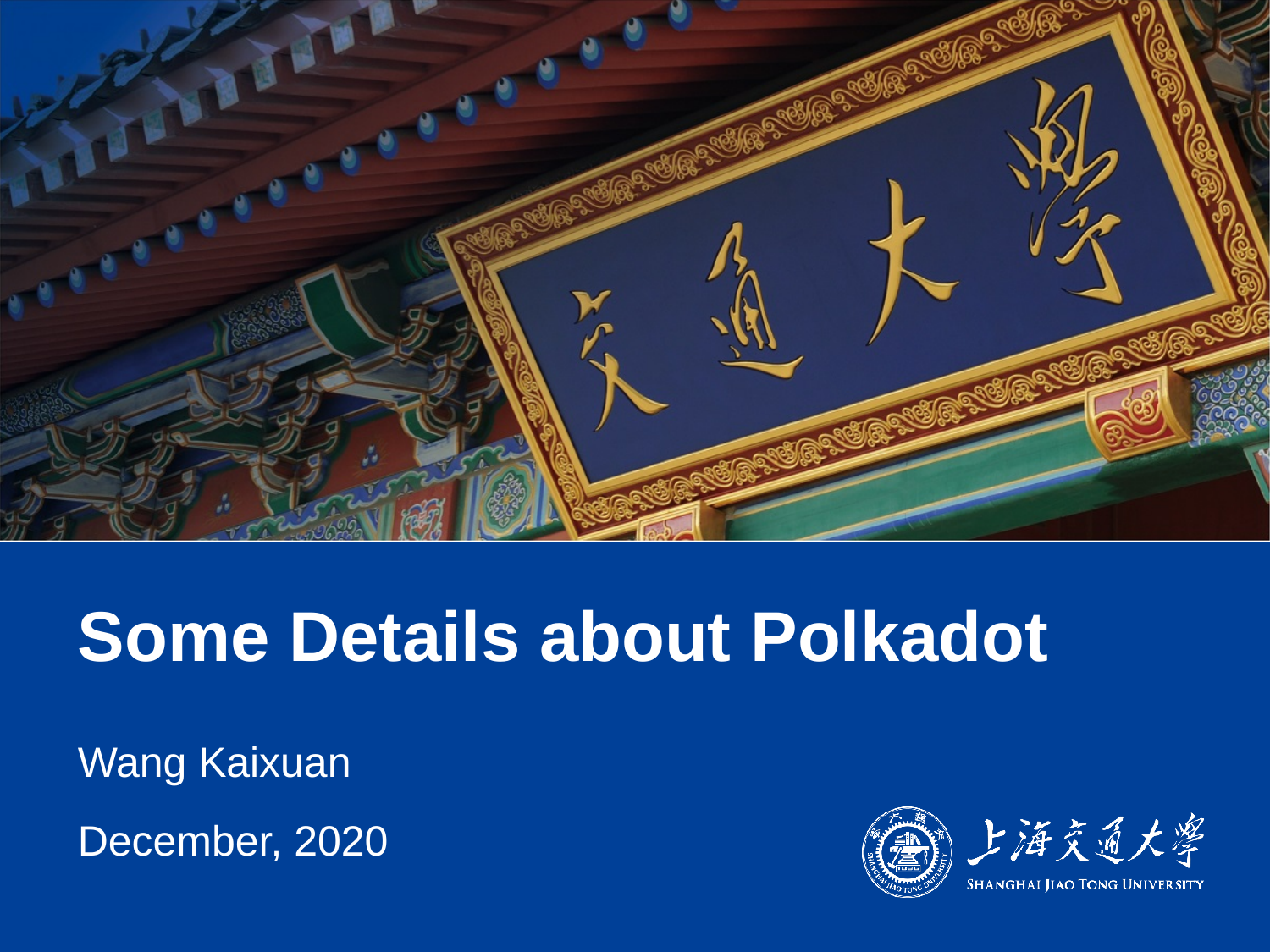

# Some Details about Polkadot
Wang Kaixuan
December, 2020